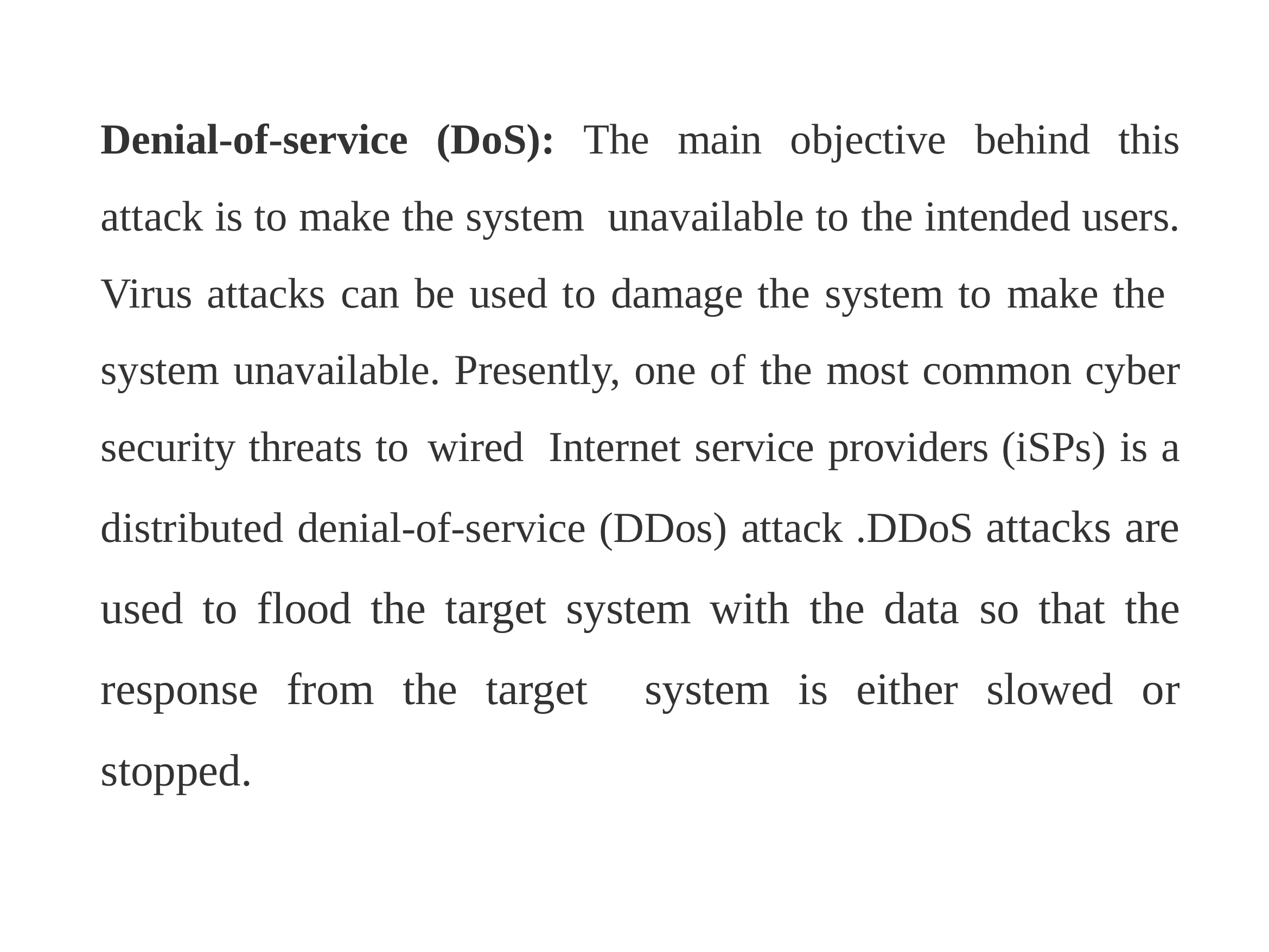

Denial-of-service (DoS): The main objective behind this attack is to make the system  unavailable to the intended users. Virus attacks can be used to damage the system to make the  system unavailable. Presently, one of the most common cyber security threats to wired  Internet service providers (iSPs) is a distributed denial-of-service (DDos) attack .DDoS attacks are used to flood the target system with the data so that the response from the target  system is either slowed or stopped.

Page 15